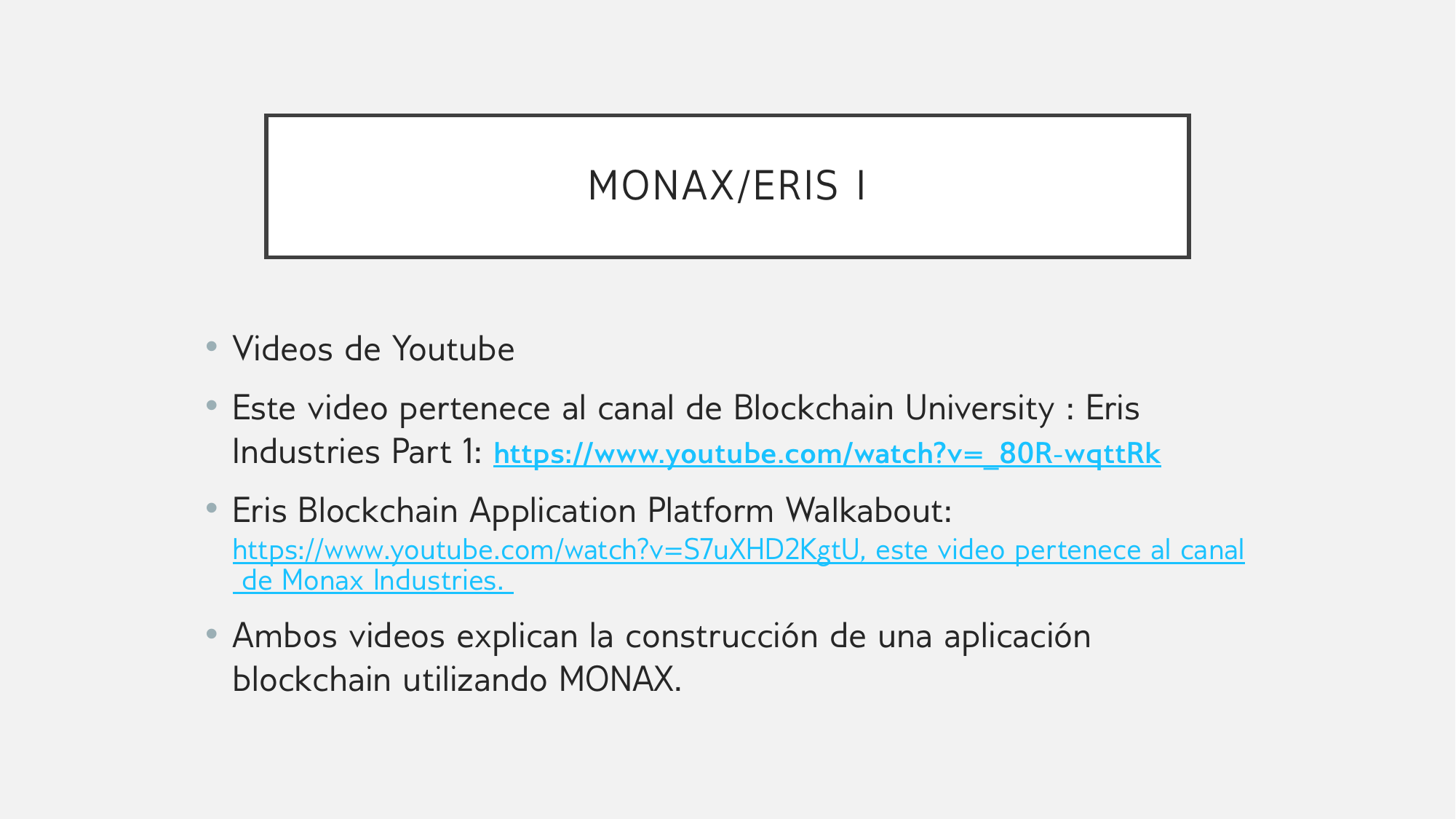

# MONAX/ERIS I
Videos de Youtube
Este video pertenece al canal de Blockchain University : Eris Industries Part 1: https://www.youtube.com/watch?v=_80R-wqttRk
Eris Blockchain Application Platform Walkabout: https://www.youtube.com/watch?v=S7uXHD2KgtU, este video pertenece al canal de Monax Industries.
Ambos videos explican la construcción de una aplicación blockchain utilizando MONAX.